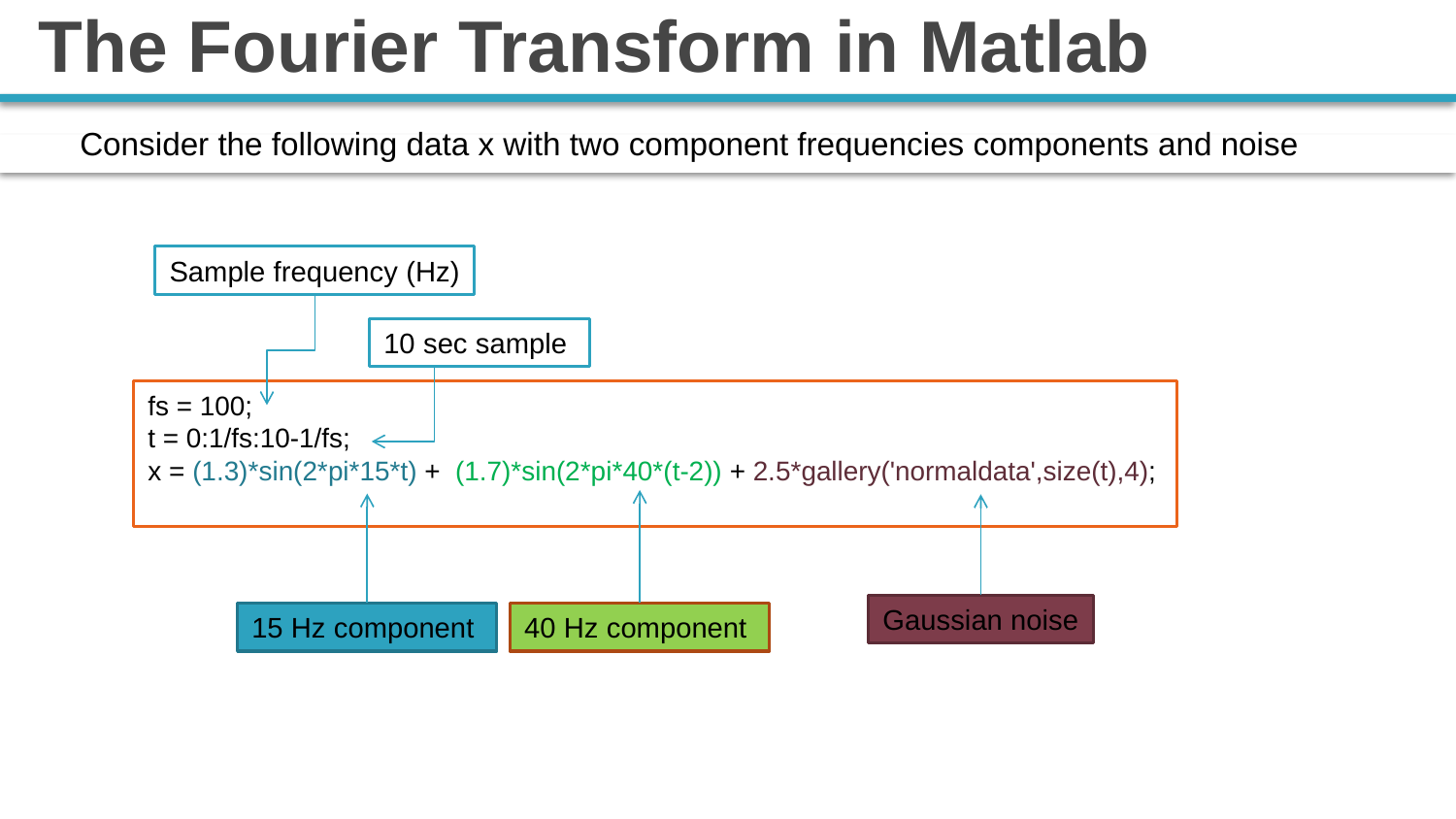

# The Fourier Transform in Matlab
Consider the following data x with two component frequencies components and noise
Sample frequency (Hz)
10 sec sample
fs = 100;
t = 0:1/fs:10-1/fs;
x = (1.3)*sin(2*pi*15*t) +  (1.7)*sin(2*pi*40*(t-2)) + 2.5*gallery('normaldata',size(t),4);
Gaussian noise
15 Hz component
40 Hz component